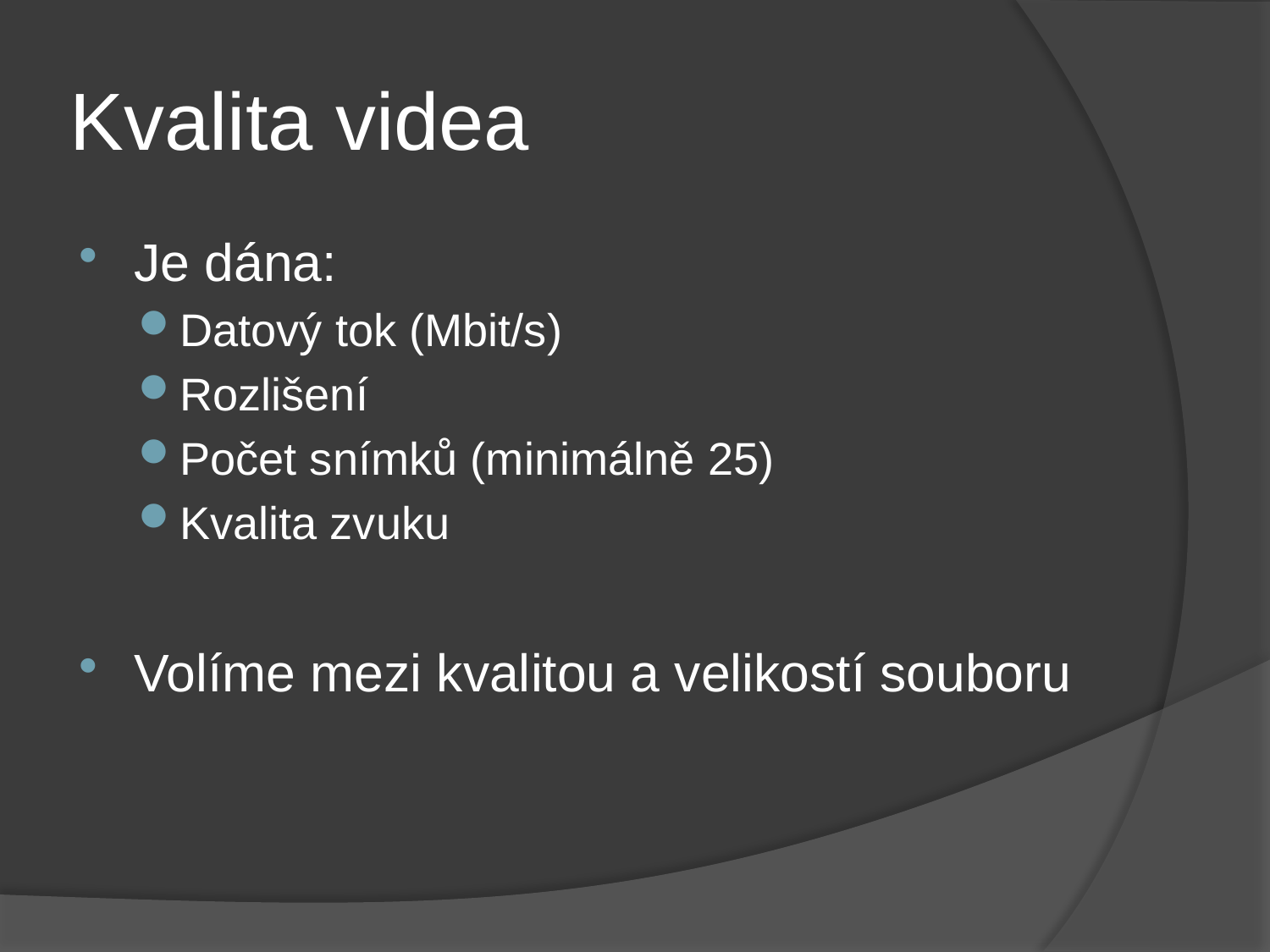

# Kvalita videa
Je dána:
Datový tok (Mbit/s)
Rozlišení
Počet snímků (minimálně 25)
Kvalita zvuku

Volíme mezi kvalitou a velikostí souboru